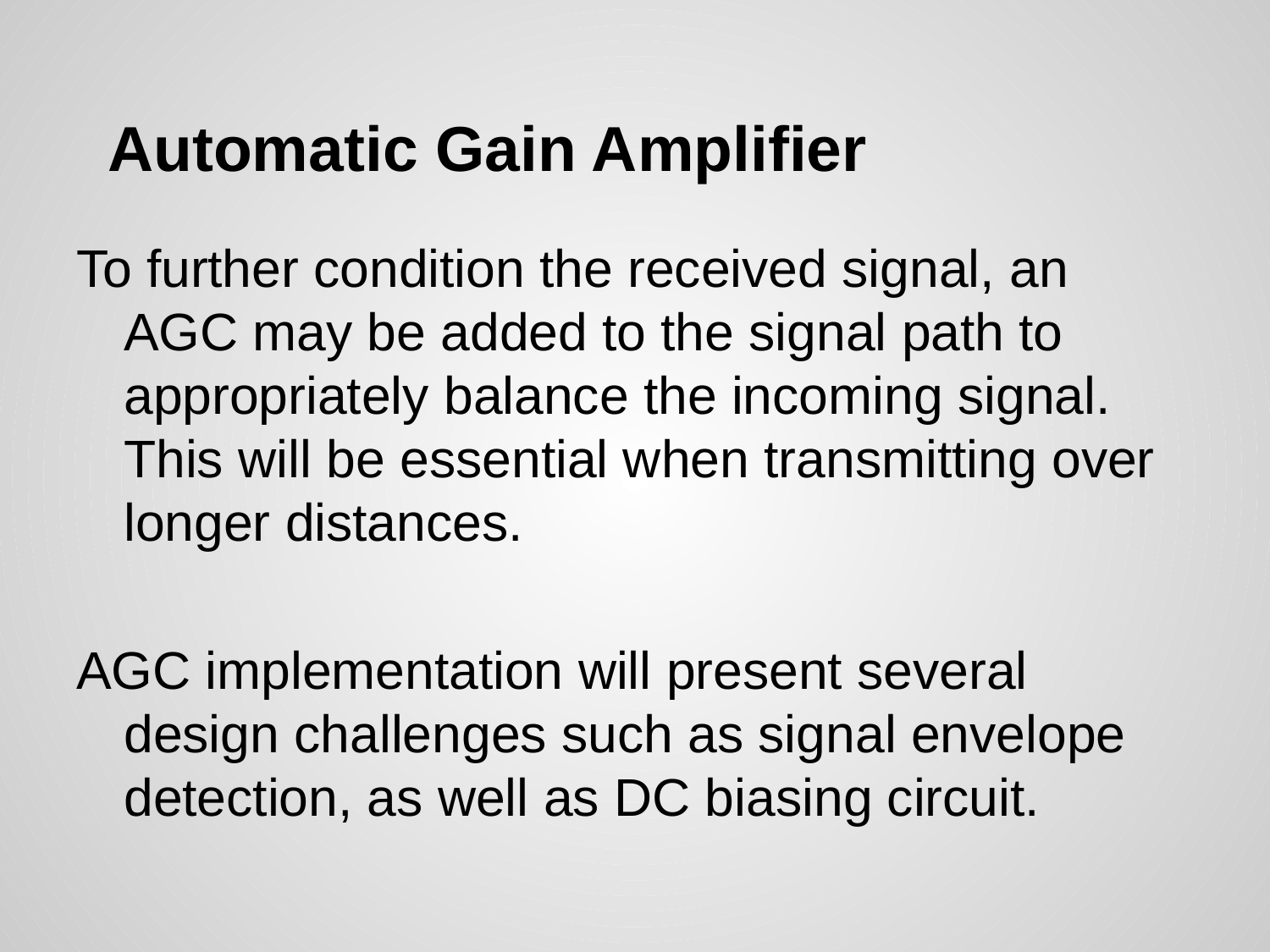

# Automatic Gain Amplifier
To further condition the received signal, an AGC may be added to the signal path to appropriately balance the incoming signal. This will be essential when transmitting over longer distances.

AGC implementation will present several design challenges such as signal envelope detection, as well as DC biasing circuit.